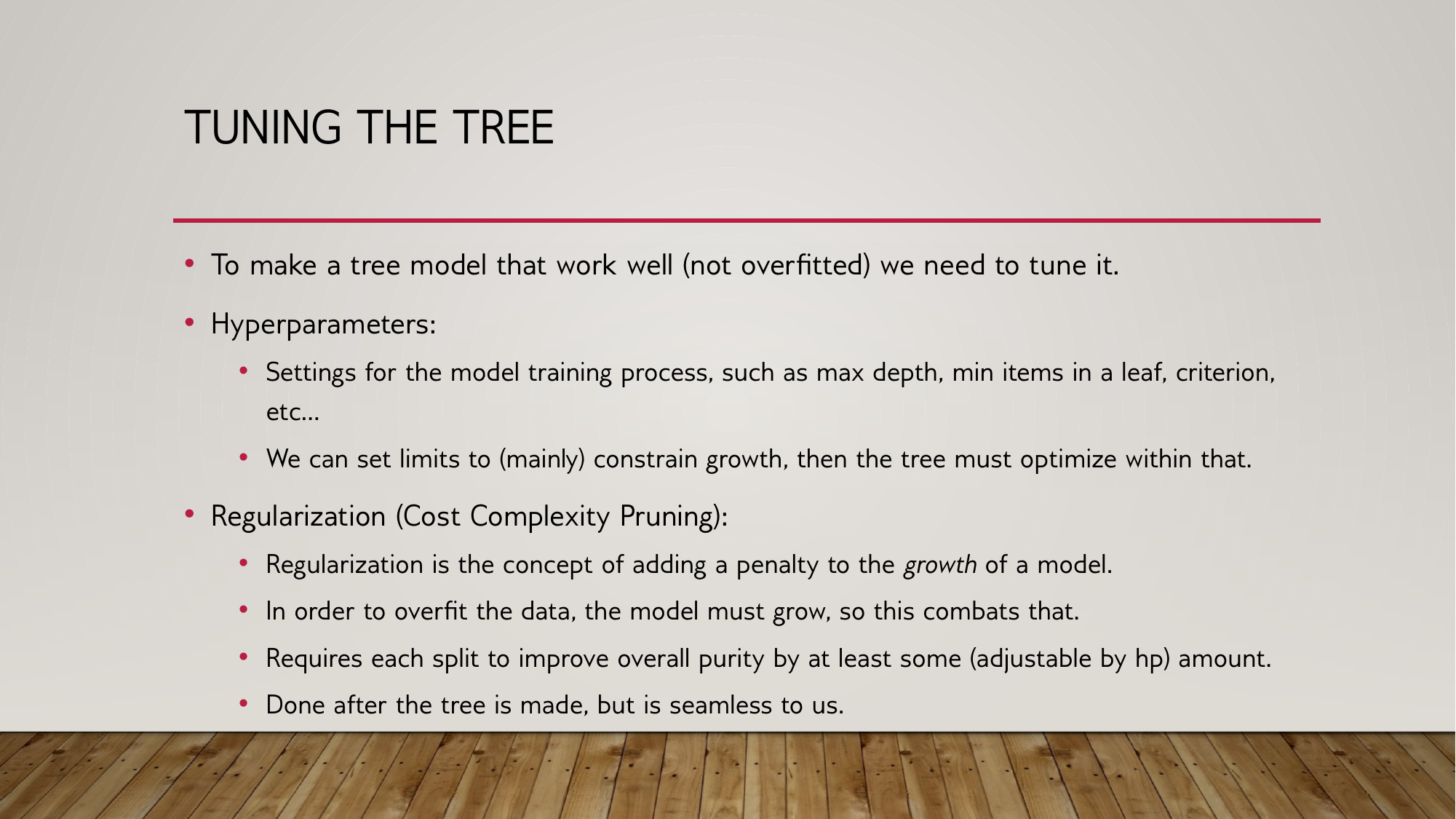

# Tuning the Tree
To make a tree model that work well (not overfitted) we need to tune it.
Hyperparameters:
Settings for the model training process, such as max depth, min items in a leaf, criterion, etc…
We can set limits to (mainly) constrain growth, then the tree must optimize within that.
Regularization (Cost Complexity Pruning):
Regularization is the concept of adding a penalty to the growth of a model.
In order to overfit the data, the model must grow, so this combats that.
Requires each split to improve overall purity by at least some (adjustable by hp) amount.
Done after the tree is made, but is seamless to us.